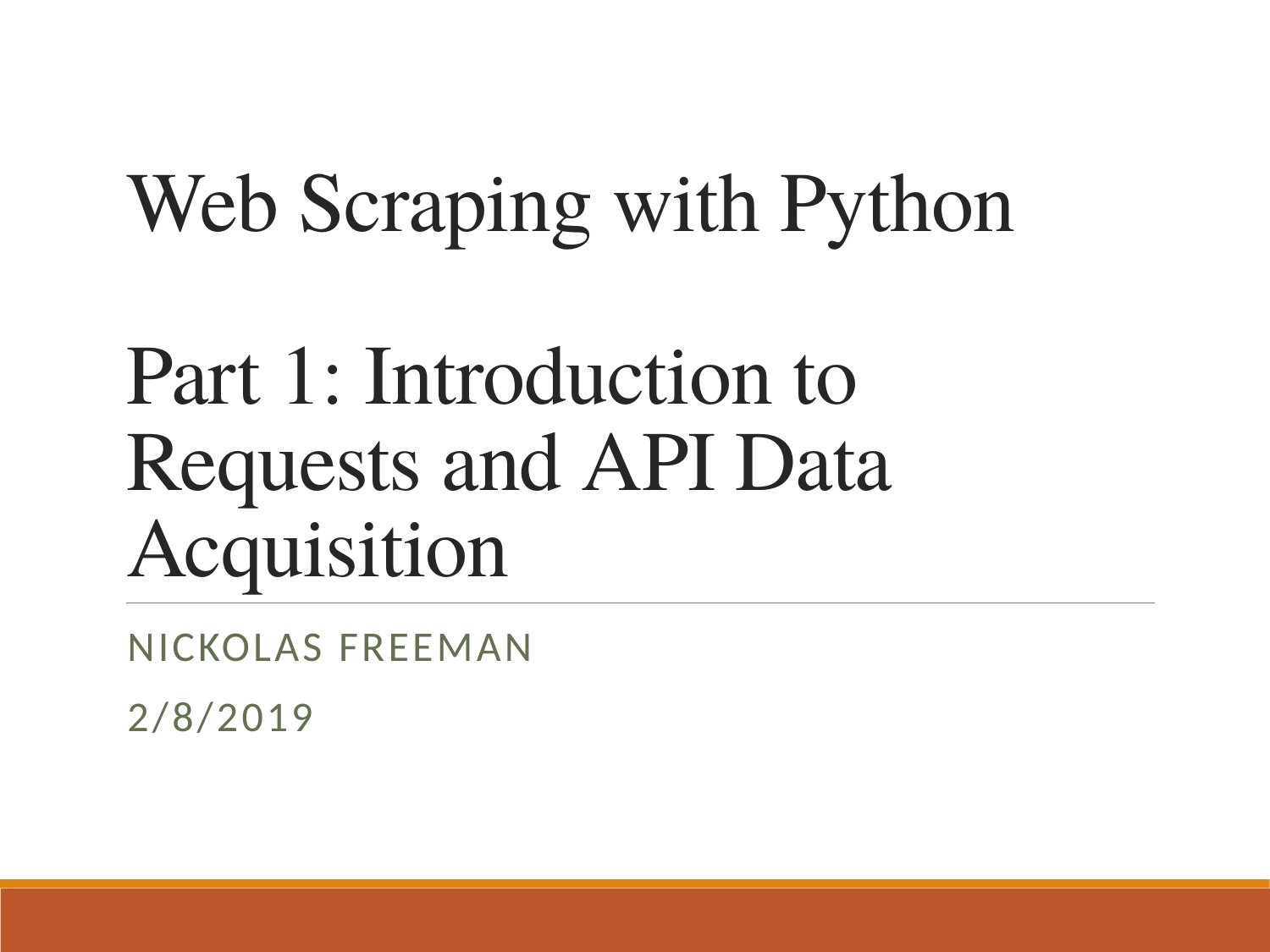

# Web Scraping with Python Part 1: Introduction to Requests and API Data Acquisition
Nickolas Freeman
2/8/2019